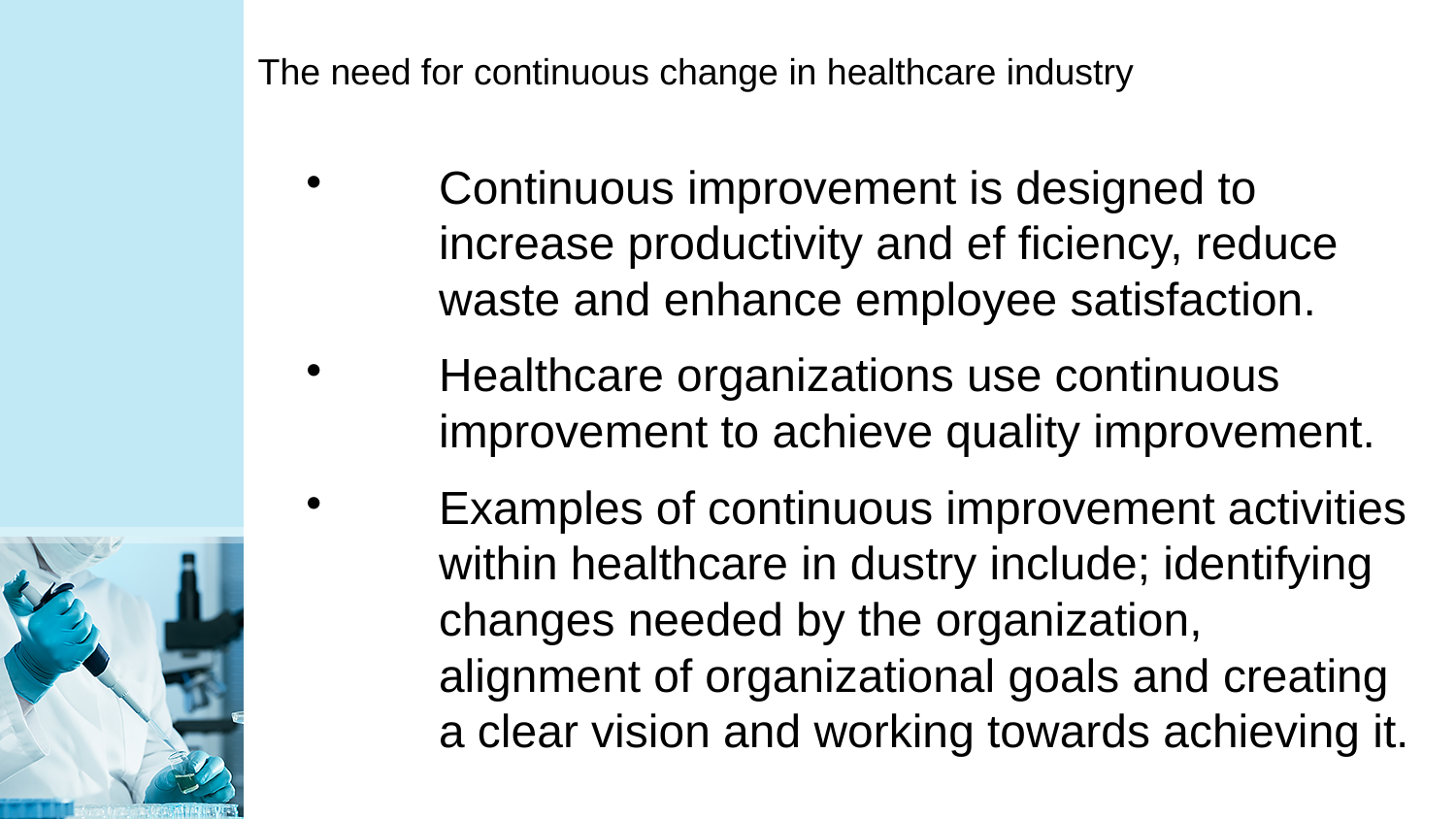

The need for continuous change in healthcare industry
Continuous improvement is designed to increase productivity and ef ficiency, reduce waste and enhance employee satisfaction.
Healthcare organizations use continuous improvement to achieve quality improvement.
Examples of continuous improvement activities within healthcare in dustry include; identifying changes needed by the organization, alignment of organizational goals and creating a clear vision and working towards achieving it.